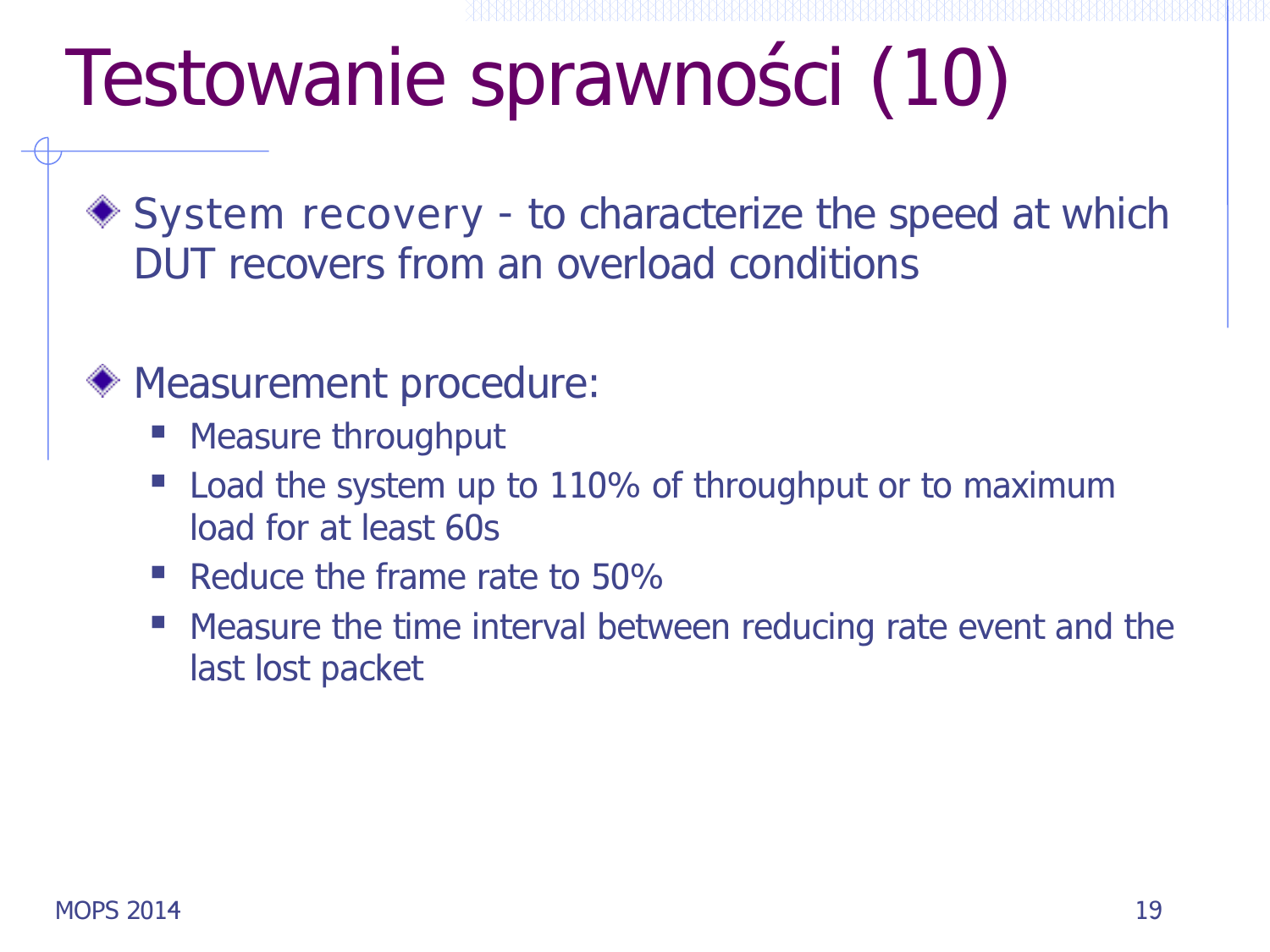

# Testowanie sprawności (10)
System recovery - to characterize the speed at which DUT recovers from an overload conditions

Measurement procedure:
Measure throughput
Load the system up to 110% of throughput or to maximum load for at least 60s
Reduce the frame rate to 50%
Measure the time interval between reducing rate event and the last lost packet
MOPS 2014
19